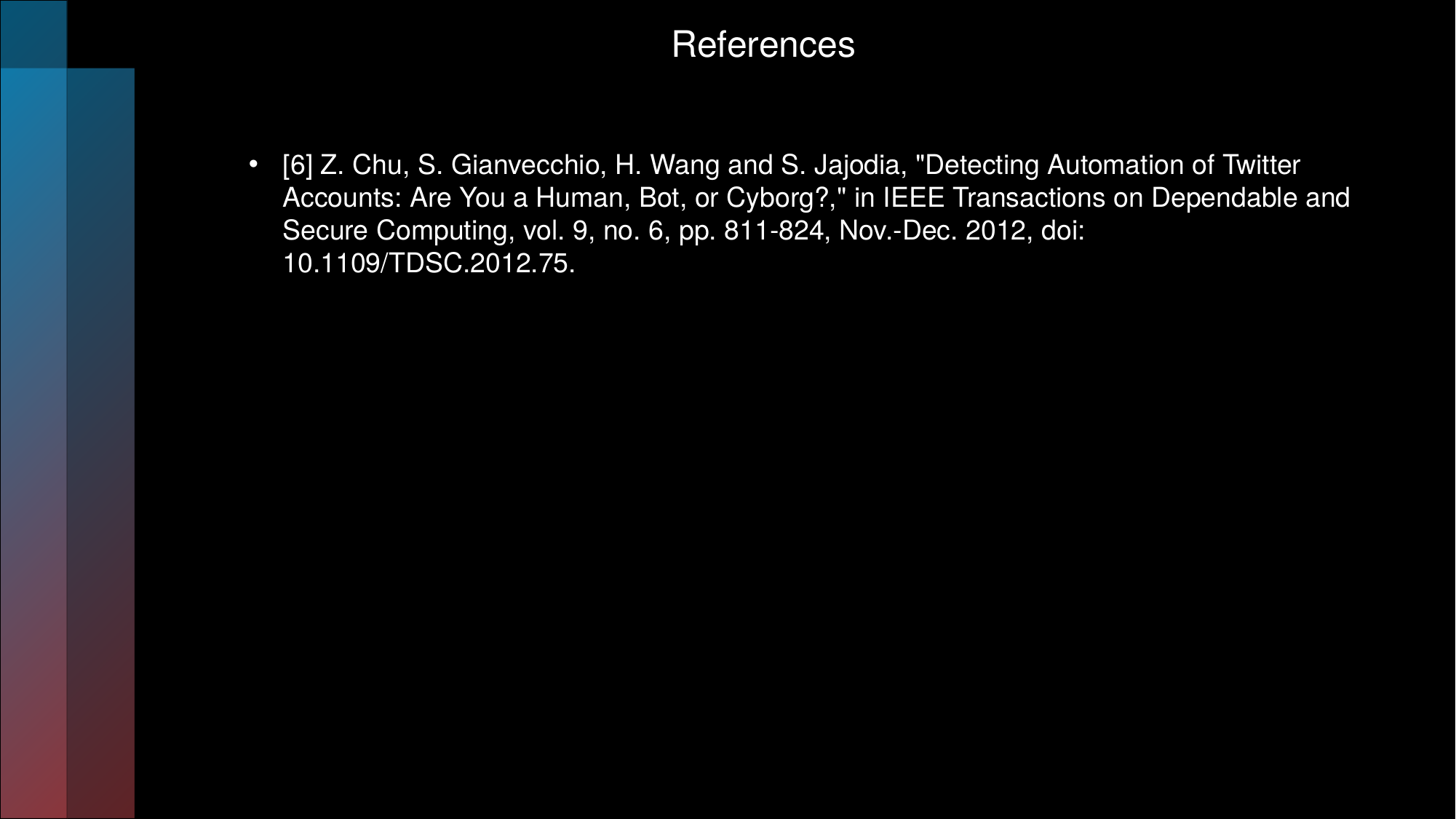

References
[6] Z. Chu, S. Gianvecchio, H. Wang and S. Jajodia, "Detecting Automation of Twitter Accounts: Are You a Human, Bot, or Cyborg?," in IEEE Transactions on Dependable and Secure Computing, vol. 9, no. 6, pp. 811-824, Nov.-Dec. 2012, doi: 10.1109/TDSC.2012.75.